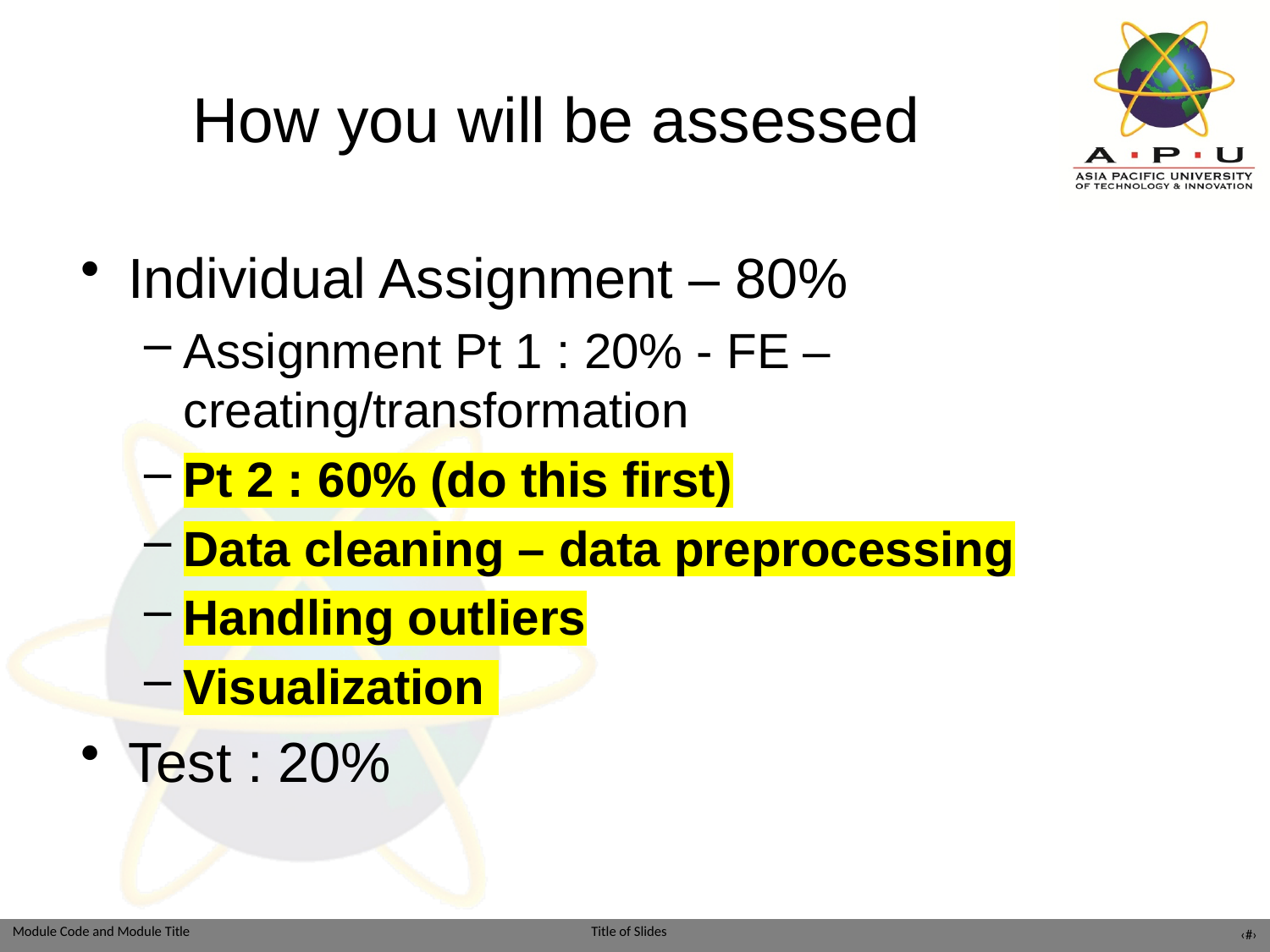

# How you will be assessed
Individual Assignment – 80%
Assignment Pt 1 : 20% - FE – creating/transformation
Pt 2 : 60% (do this first)
Data cleaning – data preprocessing
Handling outliers
Visualization
Test : 20%
‹#›